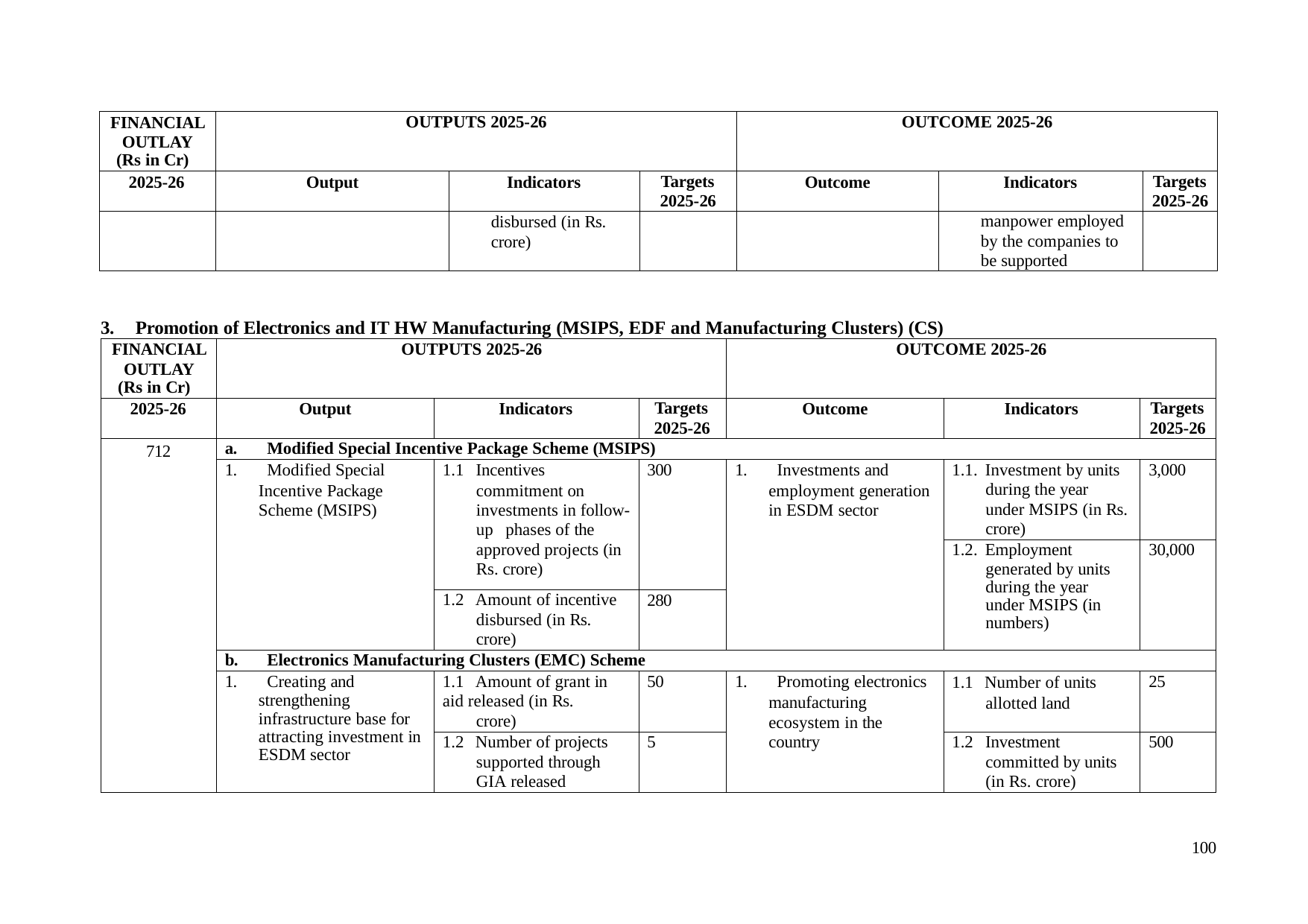

| FINANCIAL OUTLAY (Rs in Cr) | OUTPUTS 2025-26 |  |  | OUTCOME 2025-26 |  |  |
| --- | --- | --- | --- | --- | --- | --- |
| 2025-26 | Output | Indicators | Targets 2025-26 | Outcome | Indicators | Targets 2025-26 |
|  |  | disbursed (in Rs. crore) |  |  | manpower employed by the companies to be supported |  |
3.	Promotion of Electronics and IT HW Manufacturing (MSIPS, EDF and Manufacturing Clusters) (CS)
| FINANCIAL OUTLAY (Rs in Cr) | OUTPUTS 2025-26 |  |  | OUTCOME 2025-26 |  |  |
| --- | --- | --- | --- | --- | --- | --- |
| 2025-26 | Output | Indicators | Targets 2025-26 | Outcome | Indicators | Targets 2025-26 |
| 712 | a. Modified Special Incentive Package Scheme (MSIPS) |  |  |  |  |  |
|  | 1. Modified Special Incentive Package Scheme (MSIPS) | 1.1 Incentives commitment on investments in follow- up phases of the approved projects (in Rs. crore) | 300 | 1. Investments and employment generation in ESDM sector | 1.1. Investment by units during the year under MSIPS (in Rs. crore) | 3,000 |
|  |  |  |  |  | 1.2. Employment generated by units during the year under MSIPS (in numbers) | 30,000 |
|  |  | 1.2 Amount of incentive disbursed (in Rs. crore) | 280 |  |  |  |
|  | b. Electronics Manufacturing Clusters (EMC) Scheme |  |  |  |  |  |
|  | 1. Creating and strengthening infrastructure base for attracting investment in ESDM sector | 1.1 Amount of grant in aid released (in Rs. crore) | 50 | 1. Promoting electronics manufacturing ecosystem in the country | 1.1 Number of units allotted land | 25 |
|  |  | 1.2 Number of projects supported through GIA released | 5 |  | 1.2 Investment committed by units (in Rs. crore) | 500 |
100